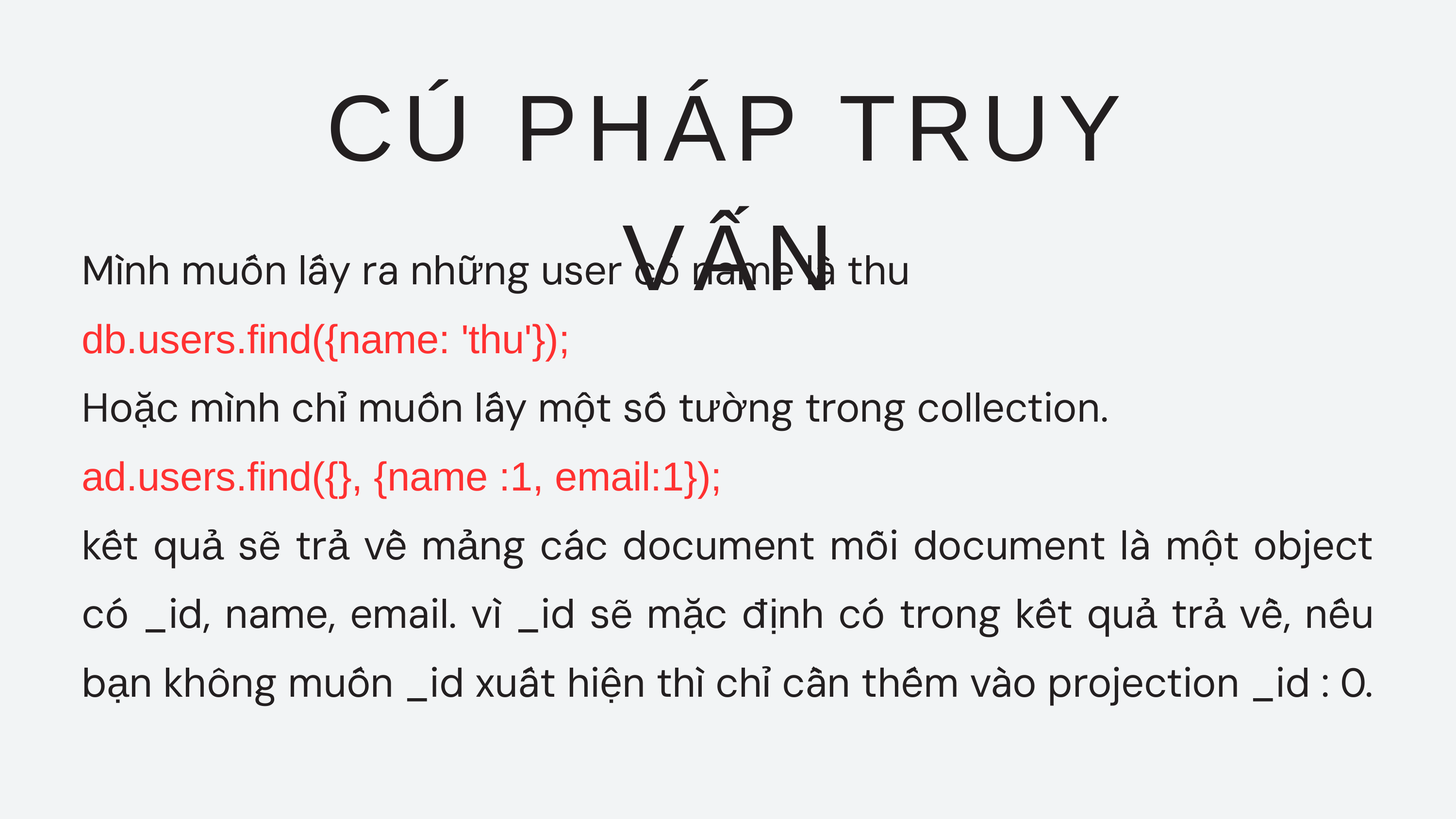

CÚ PHÁP TRUY VẤN
Mình muốn lấy ra những user có name là thu
db.users.find({name: 'thu'});
Hoặc mình chỉ muốn lấy một số tường trong collection.
ad.users.find({}, {name :1, email:1});
kết quả sẽ trả về mảng các document mỗi document là một object có _id, name, email. vì _id sẽ mặc định có trong kết quả trả về, nếu bạn không muốn _id xuất hiện thì chỉ cần thếm vào projection _id : 0.